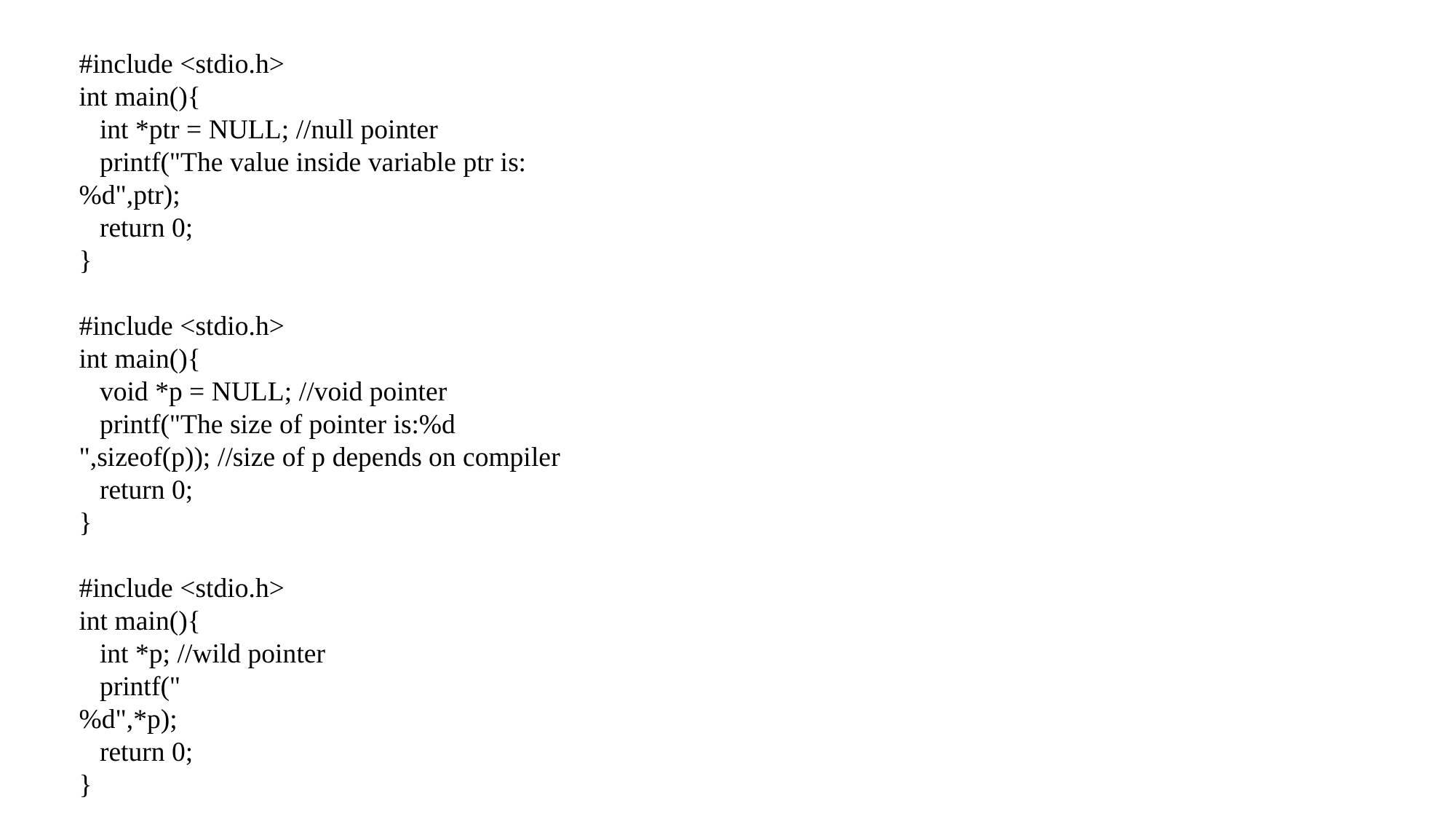

#include <stdio.h>
int main(){
   int *ptr = NULL; //null pointer
   printf("The value inside variable ptr is:
%d",ptr);
   return 0;
}

#include <stdio.h>
int main(){
   void *p = NULL; //void pointer
   printf("The size of pointer is:%d
",sizeof(p)); //size of p depends on compiler
   return 0;
}

#include <stdio.h>
int main(){
   int *p; //wild pointer
   printf("
%d",*p);
   return 0;
}